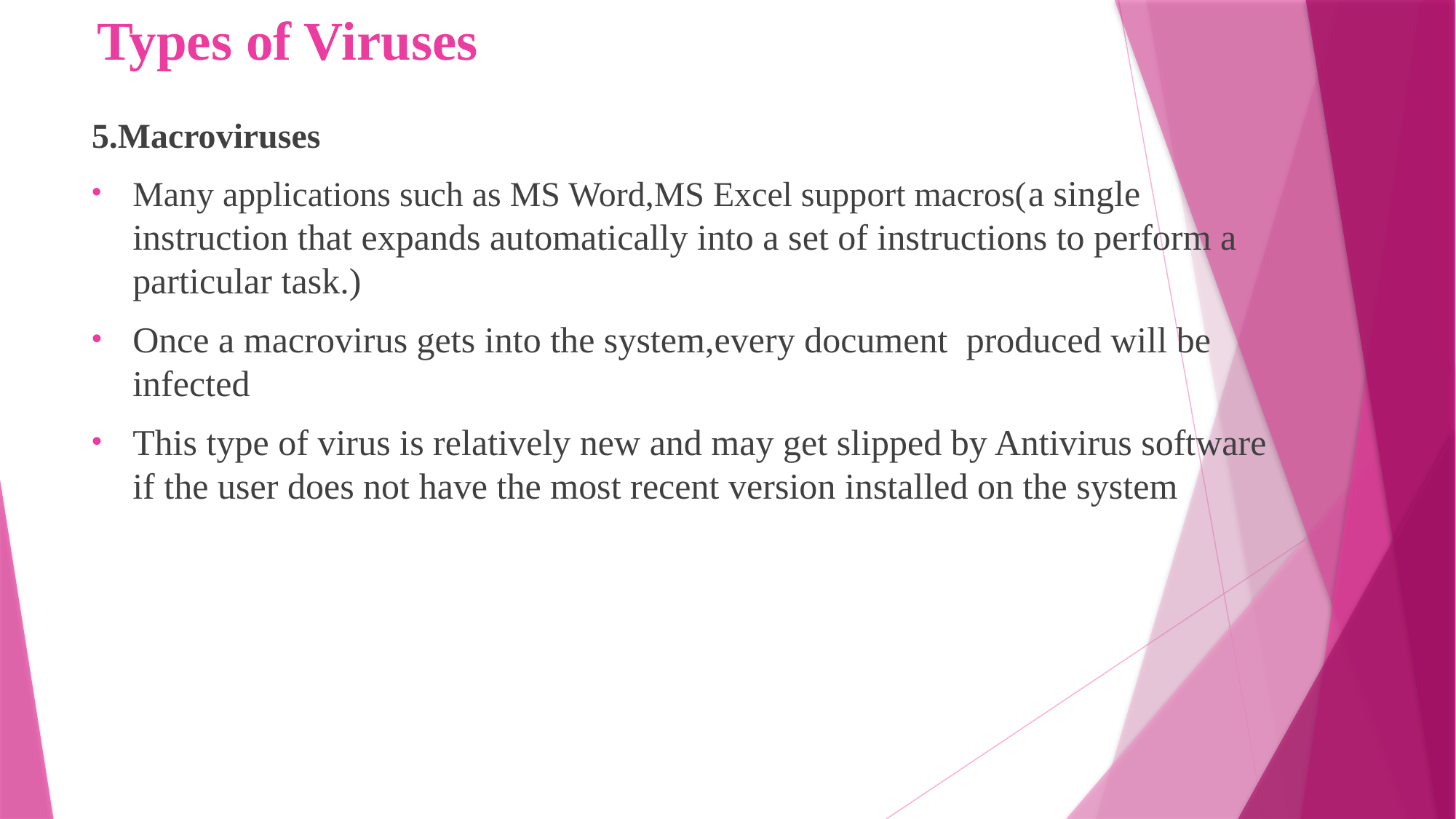

# Types of Viruses
5.Macroviruses
Many applications such as MS Word,MS Excel support macros(a single instruction that expands automatically into a set of instructions to perform a particular task.)
Once a macrovirus gets into the system,every document  produced will be infected
This type of virus is relatively new and may get slipped by Antivirus software if the user does not have the most recent version installed on the system